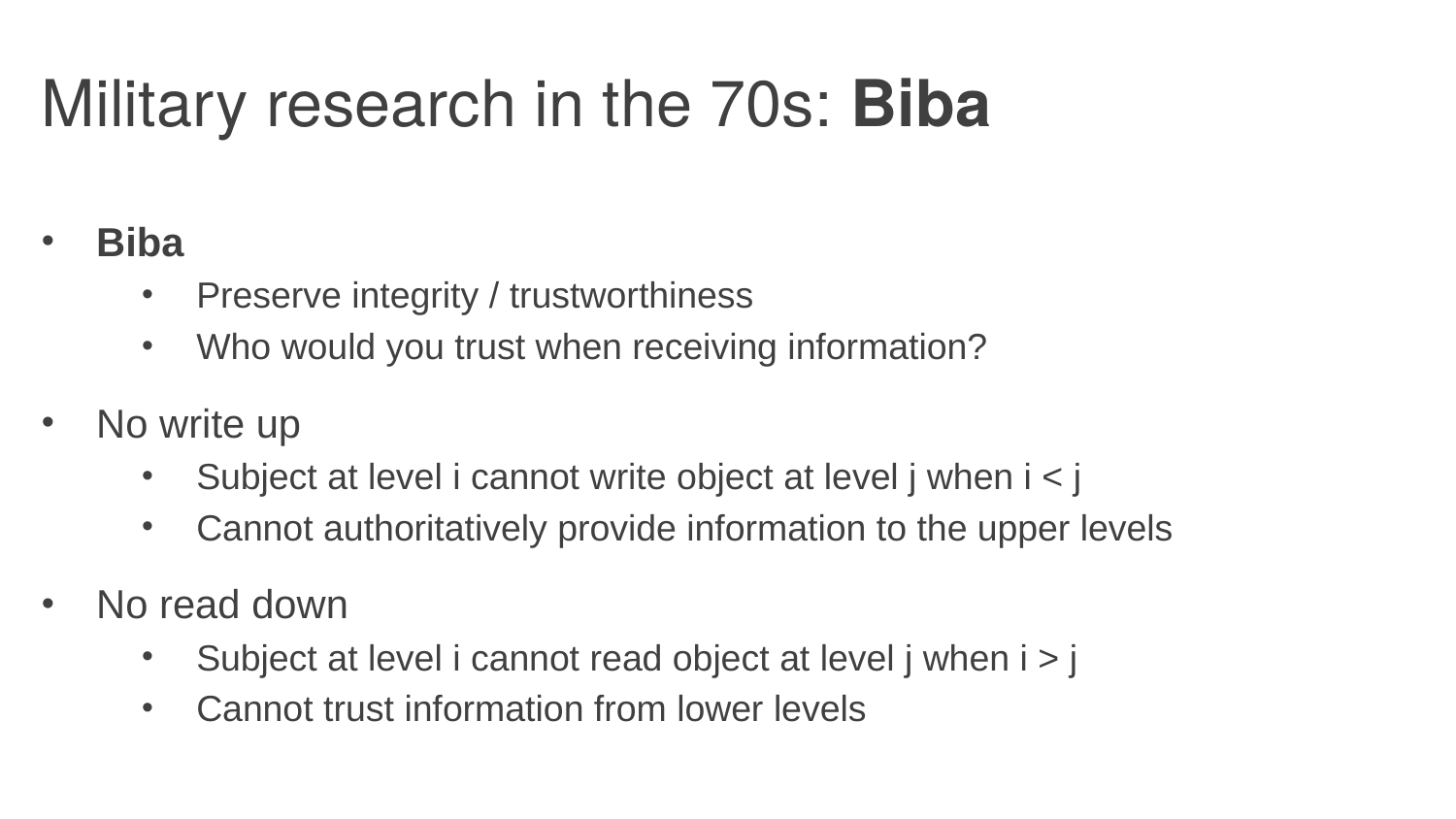

# Military research in the 70s: Biba
Biba
Preserve integrity / trustworthiness
Who would you trust when receiving information?

No write up
Subject at level i cannot write object at level j when i < j
Cannot authoritatively provide information to the upper levels

No read down
Subject at level i cannot read object at level j when i > j
Cannot trust information from lower levels